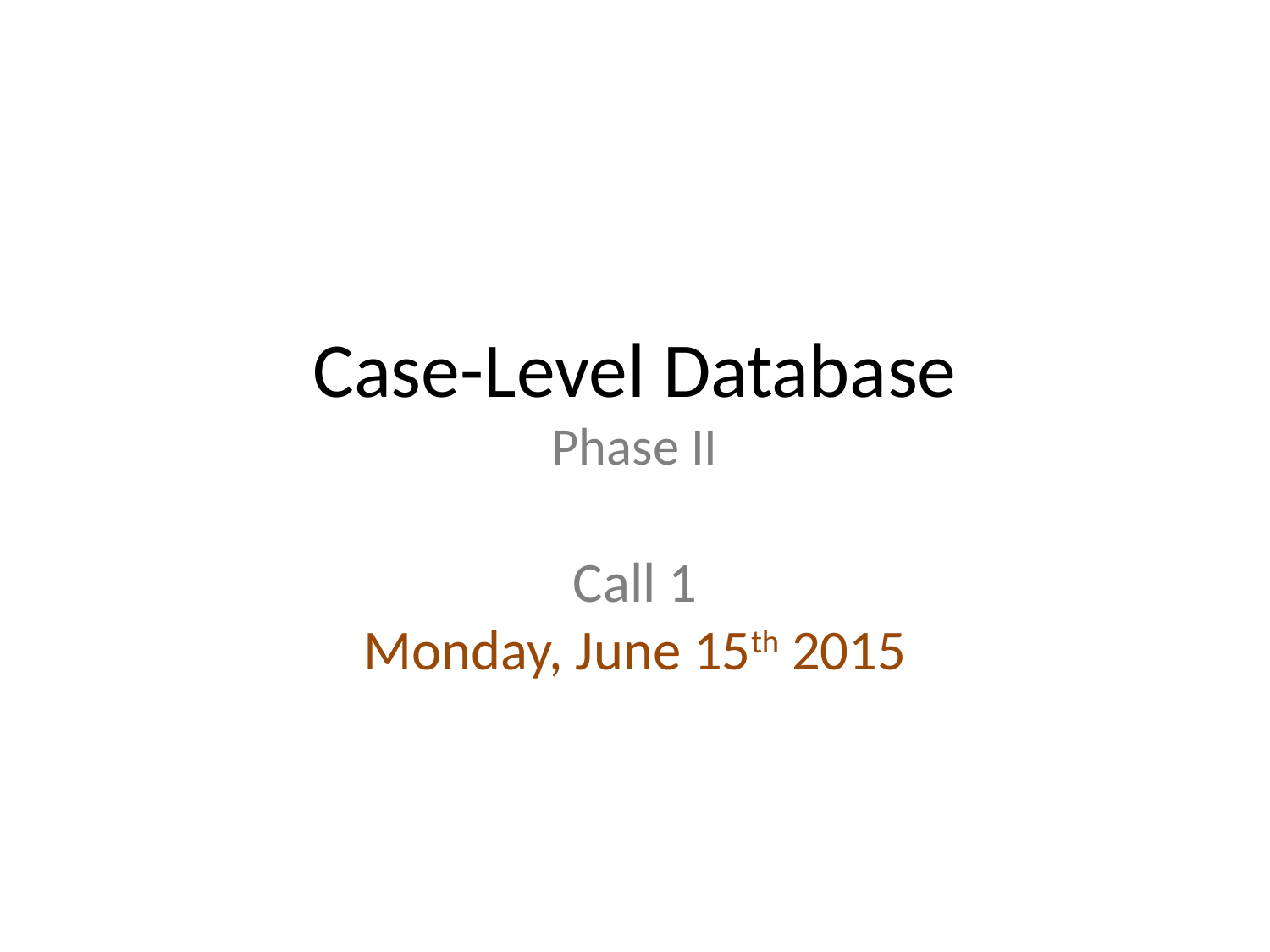

# Case-Level Database Phase II
Call 1
Monday, June 15th 2015